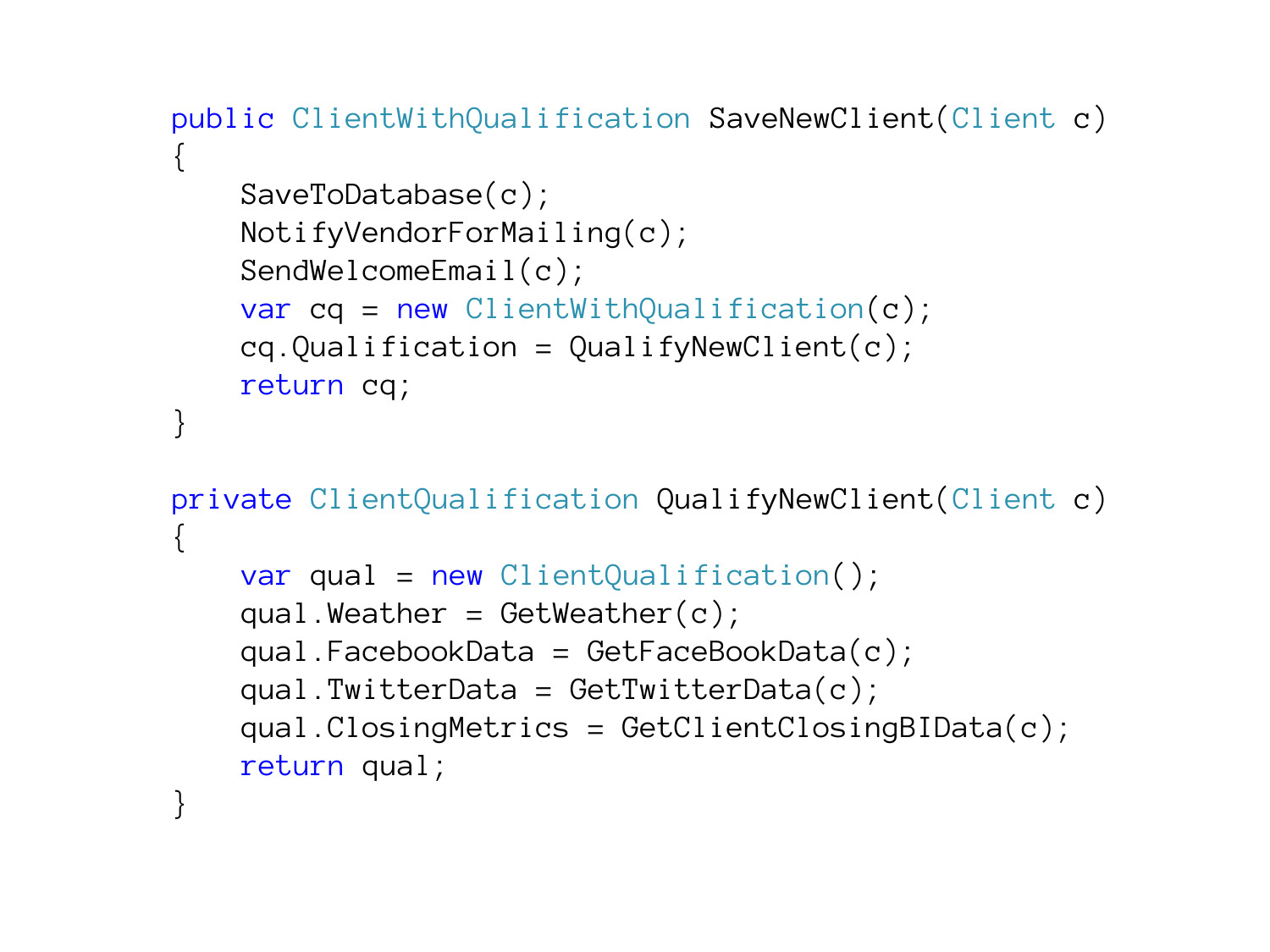

public ClientWithQualification SaveNewClient(Client c)
{
    SaveToDatabase(c);
    NotifyVendorForMailing(c);
    SendWelcomeEmail(c);
    var cq = new ClientWithQualification(c);
    cq.Qualification = QualifyNewClient(c);
    return cq;
}

private ClientQualification QualifyNewClient(Client c)
{
    var qual = new ClientQualification();
    qual.Weather = GetWeather(c);
    qual.FacebookData = GetFaceBookData(c);
    qual.TwitterData = GetTwitterData(c);
    qual.ClosingMetrics = GetClientClosingBIData(c);
    return qual;
}